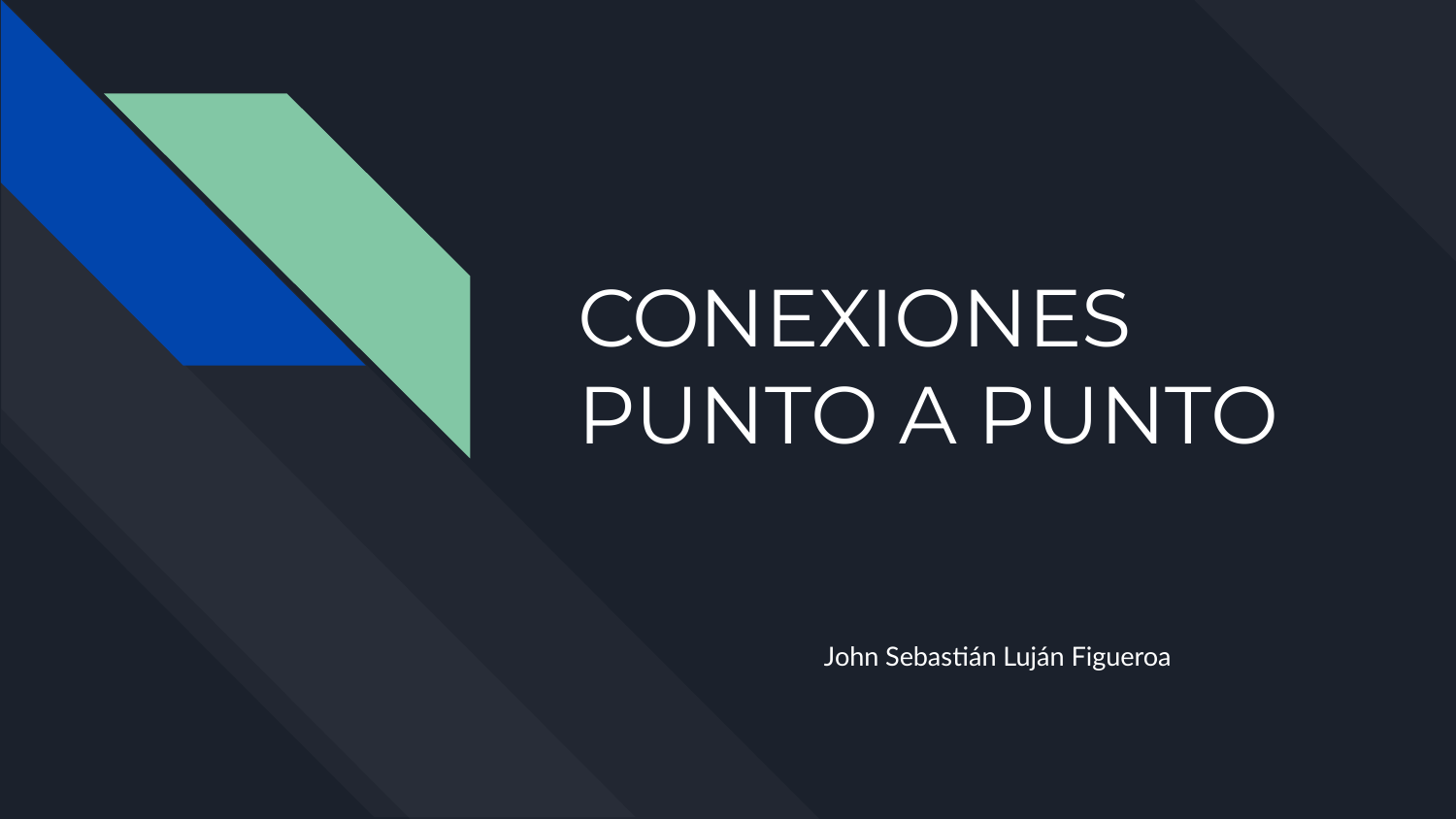

# CONEXIONES PUNTO A PUNTO
John Sebastián Luján Figueroa